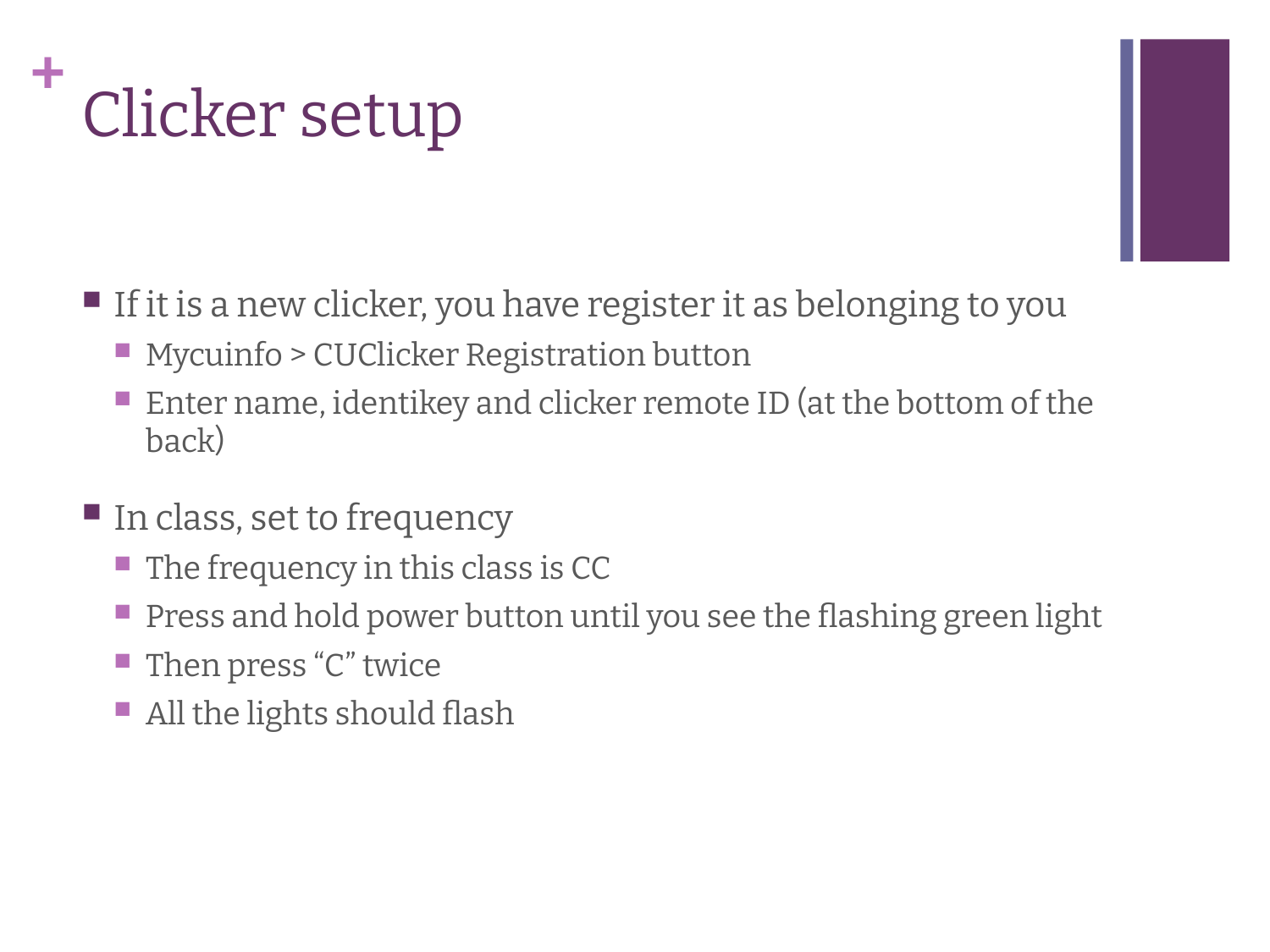

# Clicker setup
If it is a new clicker, you have register it as belonging to you
Mycuinfo > CUClicker Registration button
Enter name, identikey and clicker remote ID (at the bottom of the back)
In class, set to frequency
The frequency in this class is CC
Press and hold power button until you see the flashing green light
Then press “C” twice
All the lights should flash